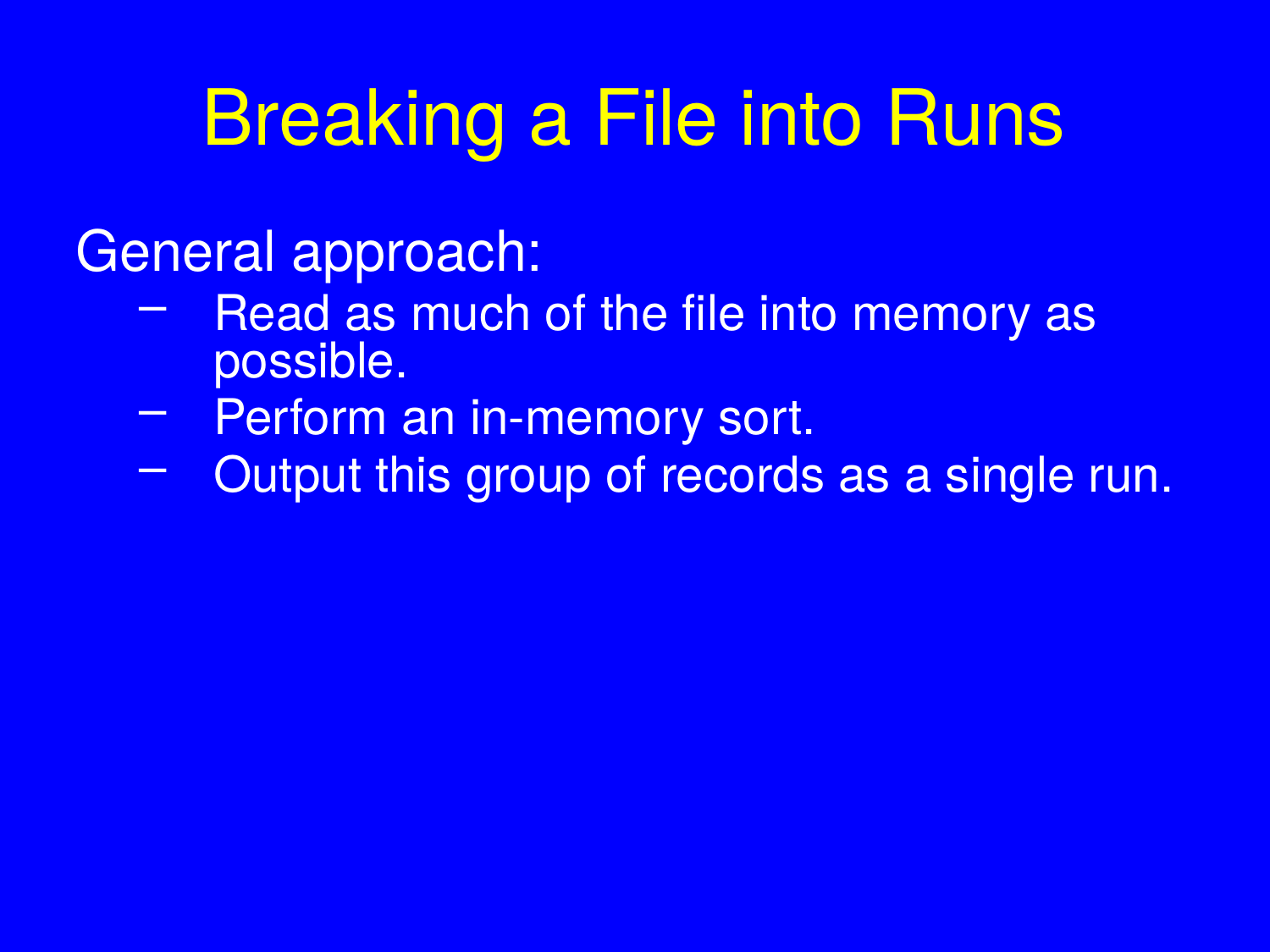

# Breaking a File into Runs
General approach:
Read as much of the file into memory as possible.
Perform an in-memory sort.
Output this group of records as a single run.